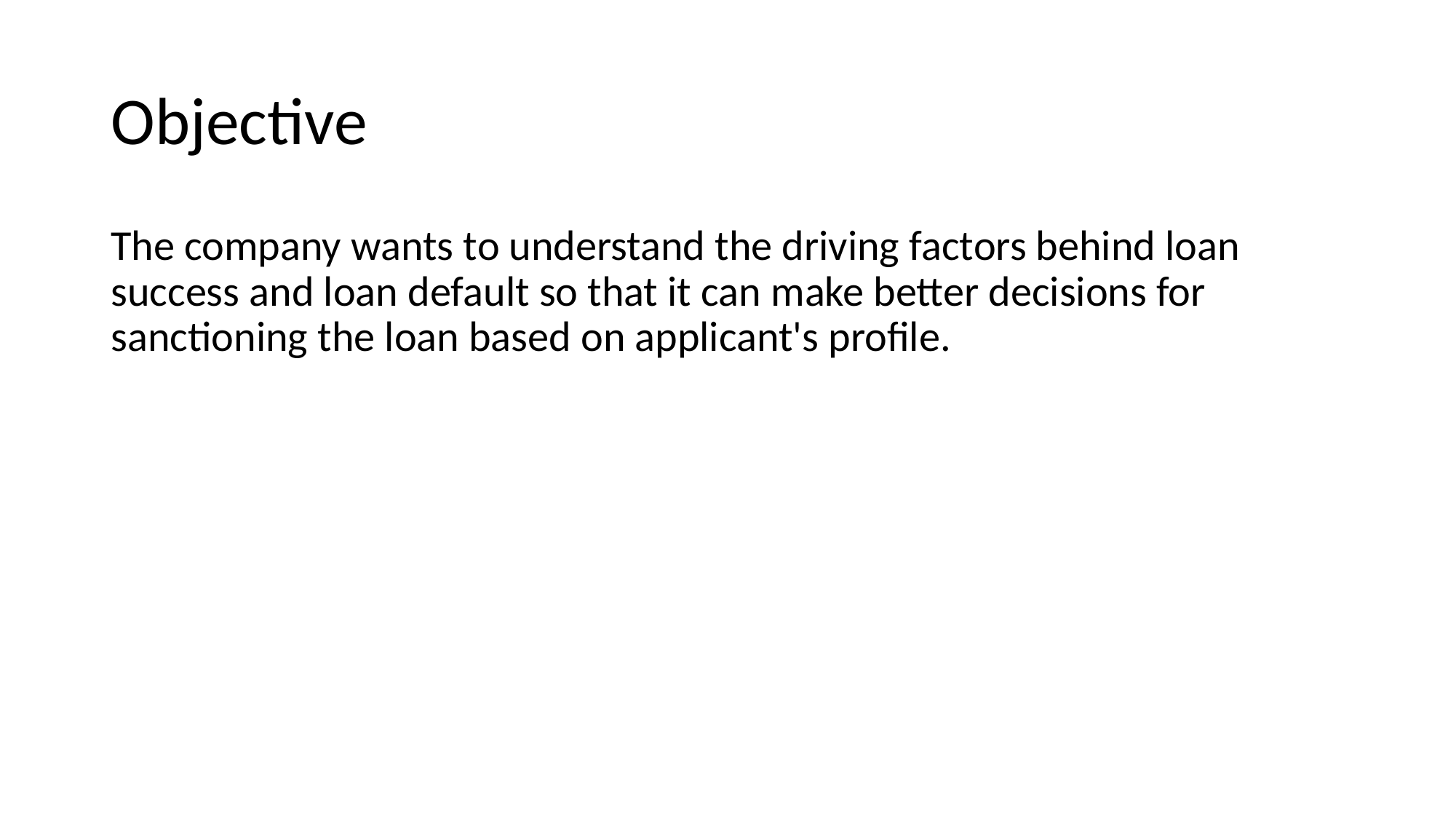

# Objective
The company wants to understand the driving factors behind loan success and loan default so that it can make better decisions for sanctioning the loan based on applicant's profile.